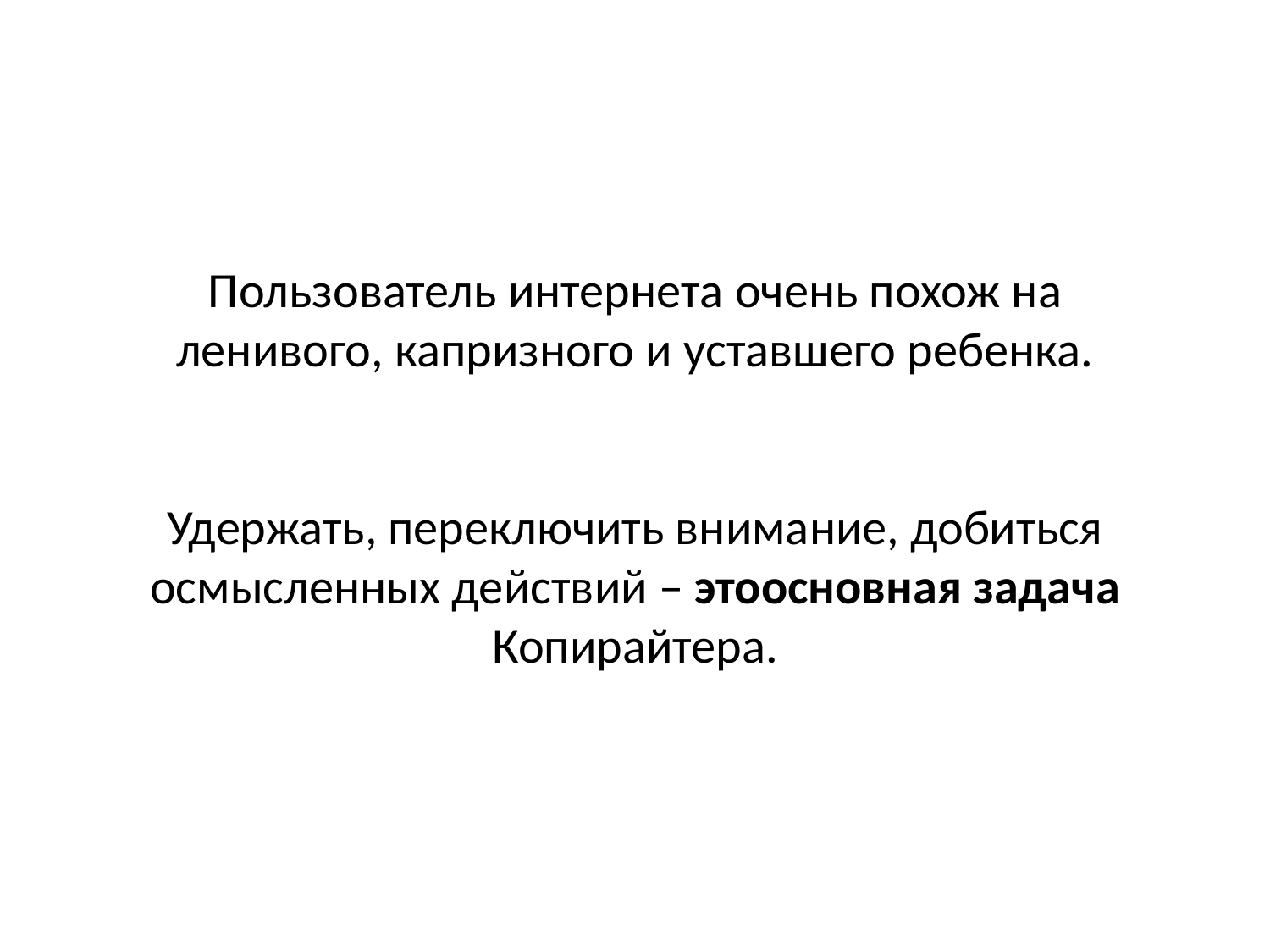

Пользователь интернета очень похож на
ленивого, капризного и уставшего ребенка.

Удержать, переключить внимание, добиться осмысленных действий – это основная задача Копирайтера.